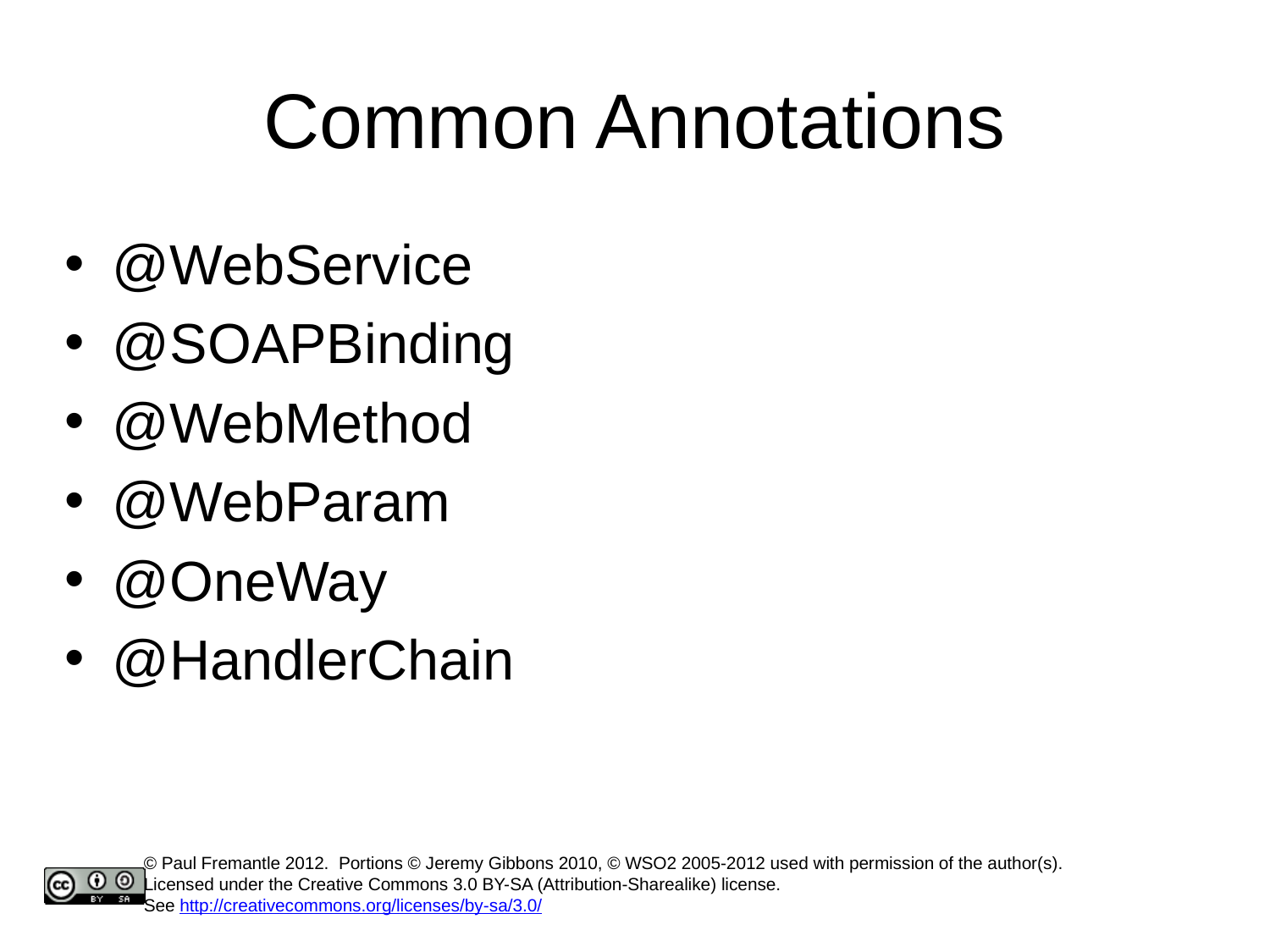

# Common Annotations
@WebService
@SOAPBinding
@WebMethod
@WebParam
@OneWay
@HandlerChain